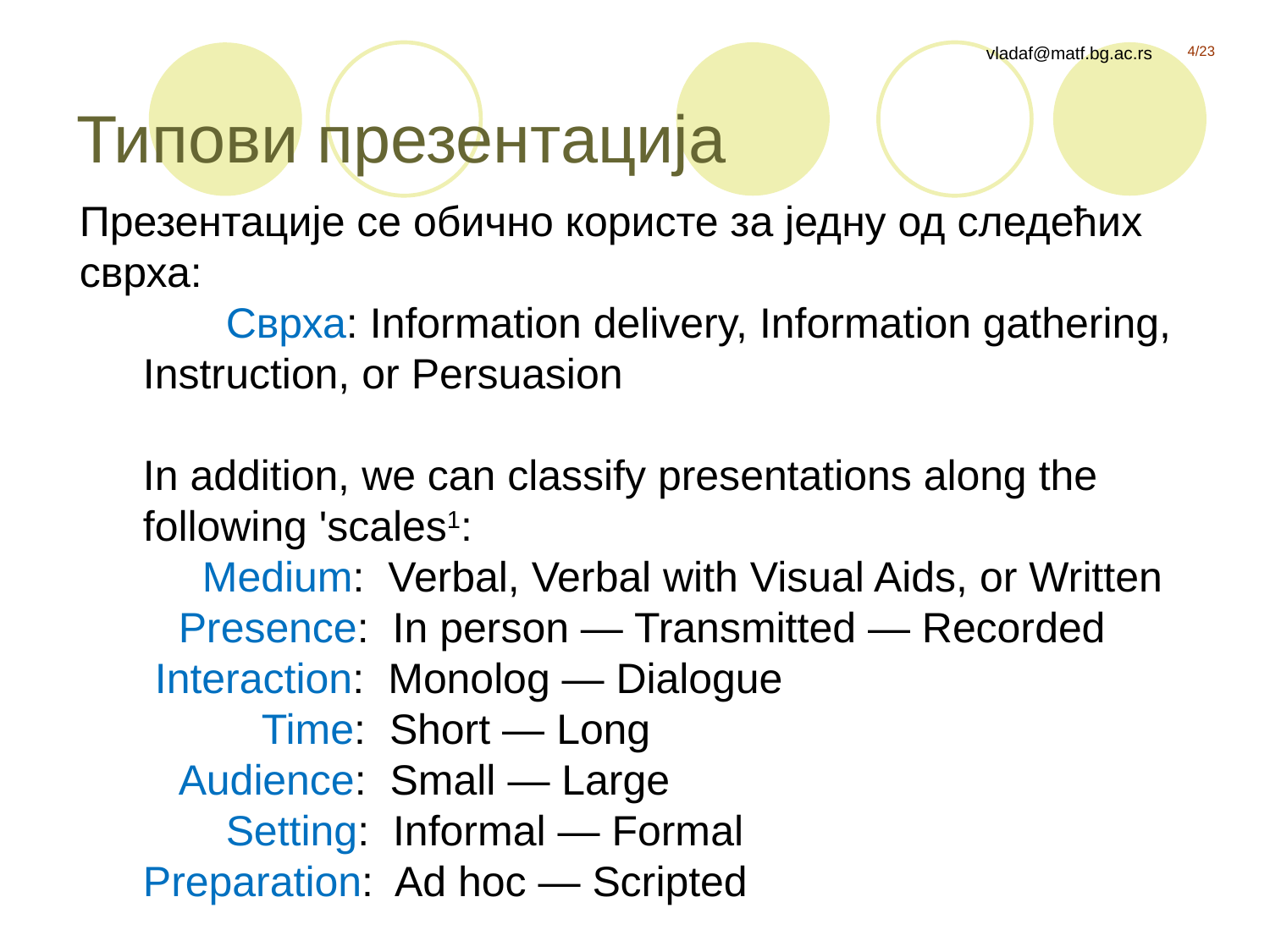

# Типови презентација
Презентације се обично користе за једну од следећих сврха:
       Сврха: Information delivery, Information gathering, Instruction, or Persuasion

In addition, we can classify presentations along the following 'scales1:
     Medium:  Verbal, Verbal with Visual Aids, or Written
   Presence:  In person — Transmitted — Recorded
 Interaction:  Monolog — Dialogue
          Time:  Short — Long
   Audience:  Small — Large
       Setting:  Informal — Formal
Preparation:  Ad hoc — Scripted